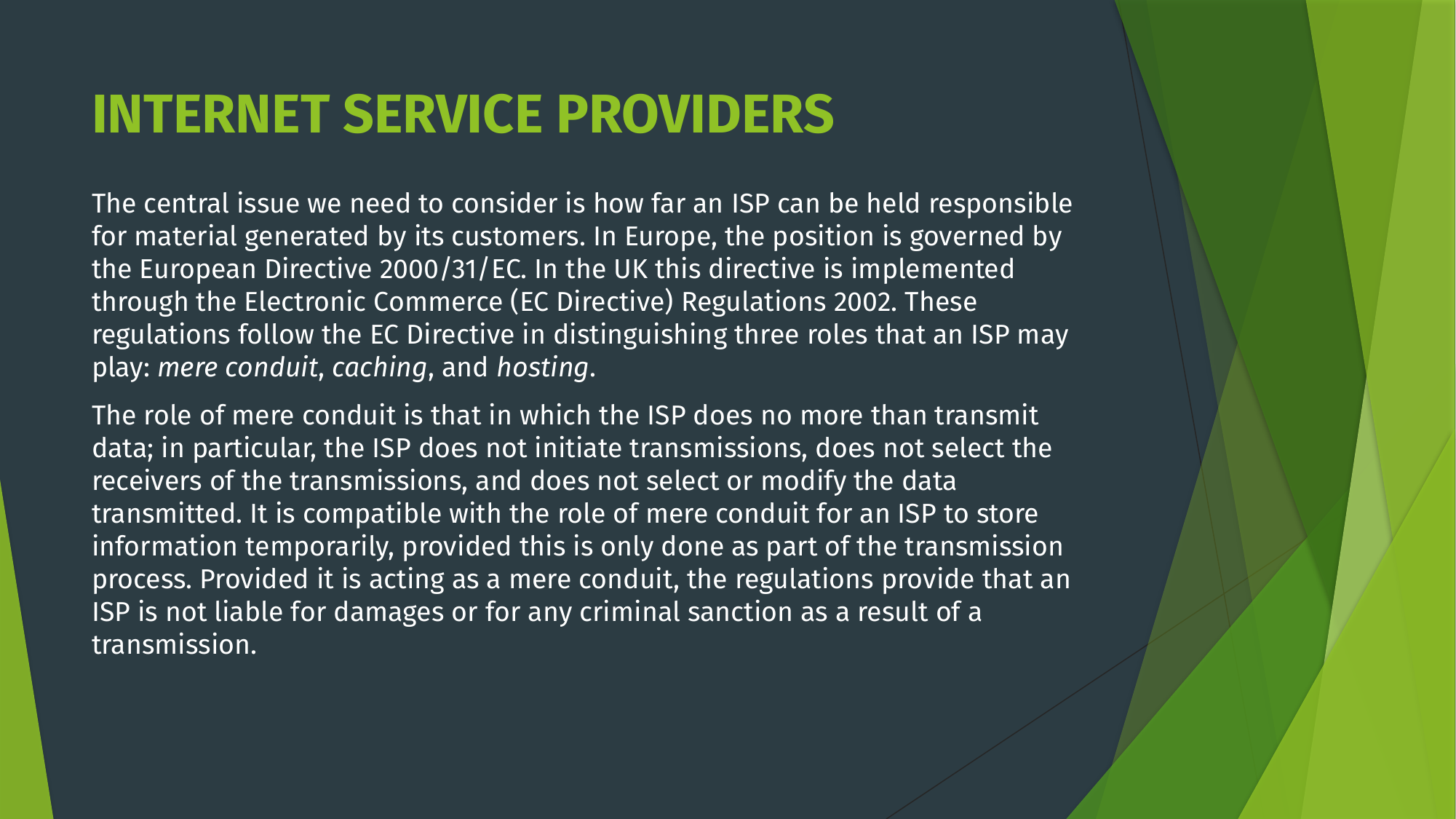

# INTERNET SERVICE PROVIDERS
The central issue we need to consider is how far an ISP can be held responsible for material generated by its customers. In Europe, the position is governed by the European Directive 2000/31/EC. In the UK this directive is implemented through the Electronic Commerce (EC Directive) Regulations 2002. These regulations follow the EC Directive in distinguishing three roles that an ISP may play: mere conduit, caching, and hosting.
The role of mere conduit is that in which the ISP does no more than transmit data; in particular, the ISP does not initiate transmissions, does not select the receivers of the transmissions, and does not select or modify the data transmitted. It is compatible with the role of mere conduit for an ISP to store information temporarily, provided this is only done as part of the transmission process. Provided it is acting as a mere conduit, the regulations provide that an ISP is not liable for damages or for any criminal sanction as a result of a transmission.